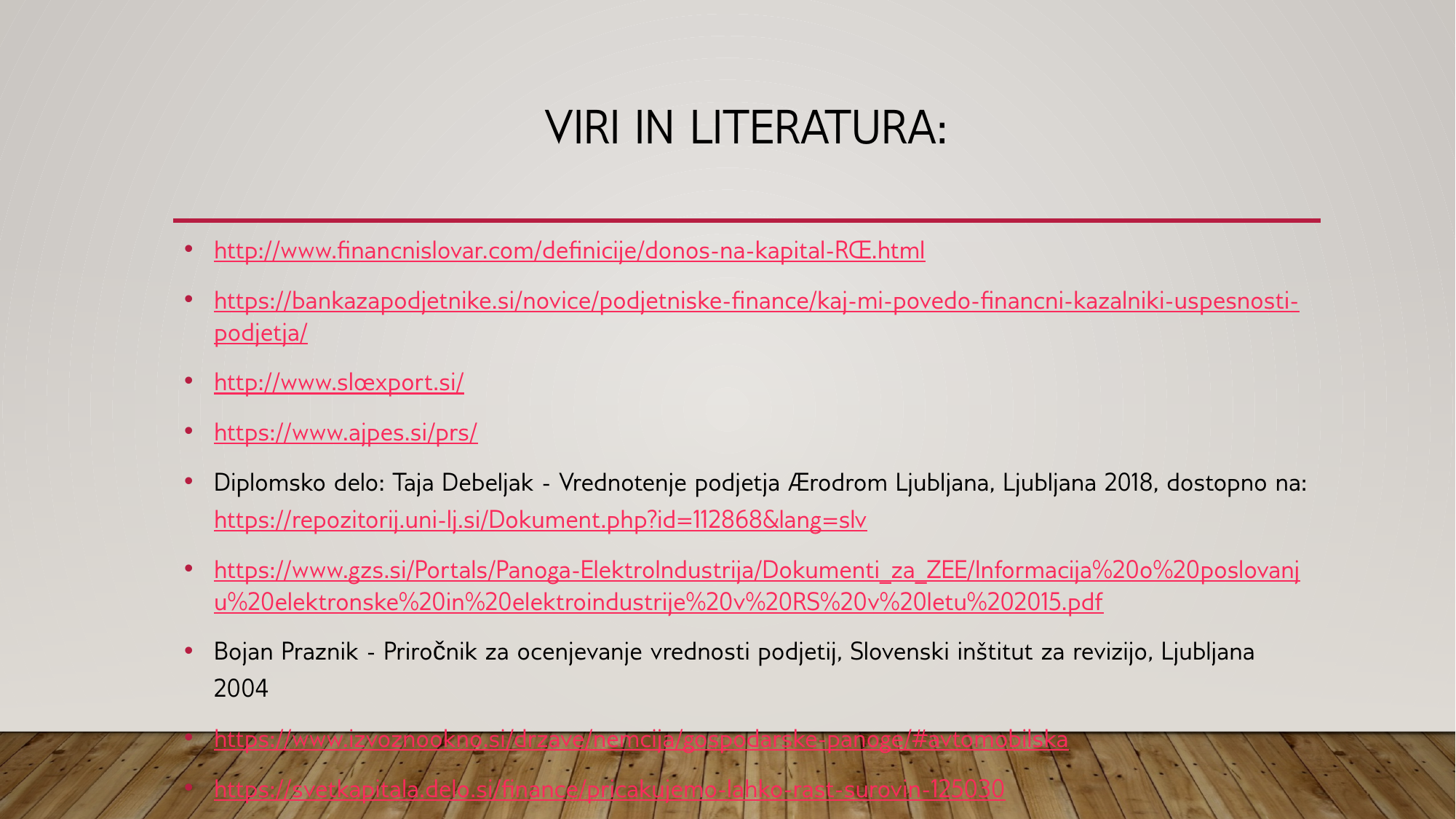

# VIRI IN LITERATURA:
http://www.financnislovar.com/definicije/donos-na-kapital-ROE.html
https://bankazapodjetnike.si/novice/podjetniske-finance/kaj-mi-povedo-financni-kazalniki-uspesnosti-podjetja/
http://www.sloexport.si/
https://www.ajpes.si/prs/
Diplomsko delo: Taja Debeljak - Vrednotenje podjetja Aerodrom Ljubljana, Ljubljana 2018, dostopno na: https://repozitorij.uni-lj.si/Dokument.php?id=112868&lang=slv
https://www.gzs.si/Portals/Panoga-ElektroIndustrija/Dokumenti_za_ZEE/Informacija%20o%20poslovanju%20elektronske%20in%20elektroindustrije%20v%20RS%20v%20letu%202015.pdf
Bojan Praznik - Priročnik za ocenjevanje vrednosti podjetij, Slovenski inštitut za revizijo, Ljubljana 2004
https://www.izvoznookno.si/drzave/nemcija/gospodarske-panoge/#avtomobilska
https://svetkapitala.delo.si/finance/pricakujemo-lahko-rast-surovin-125030